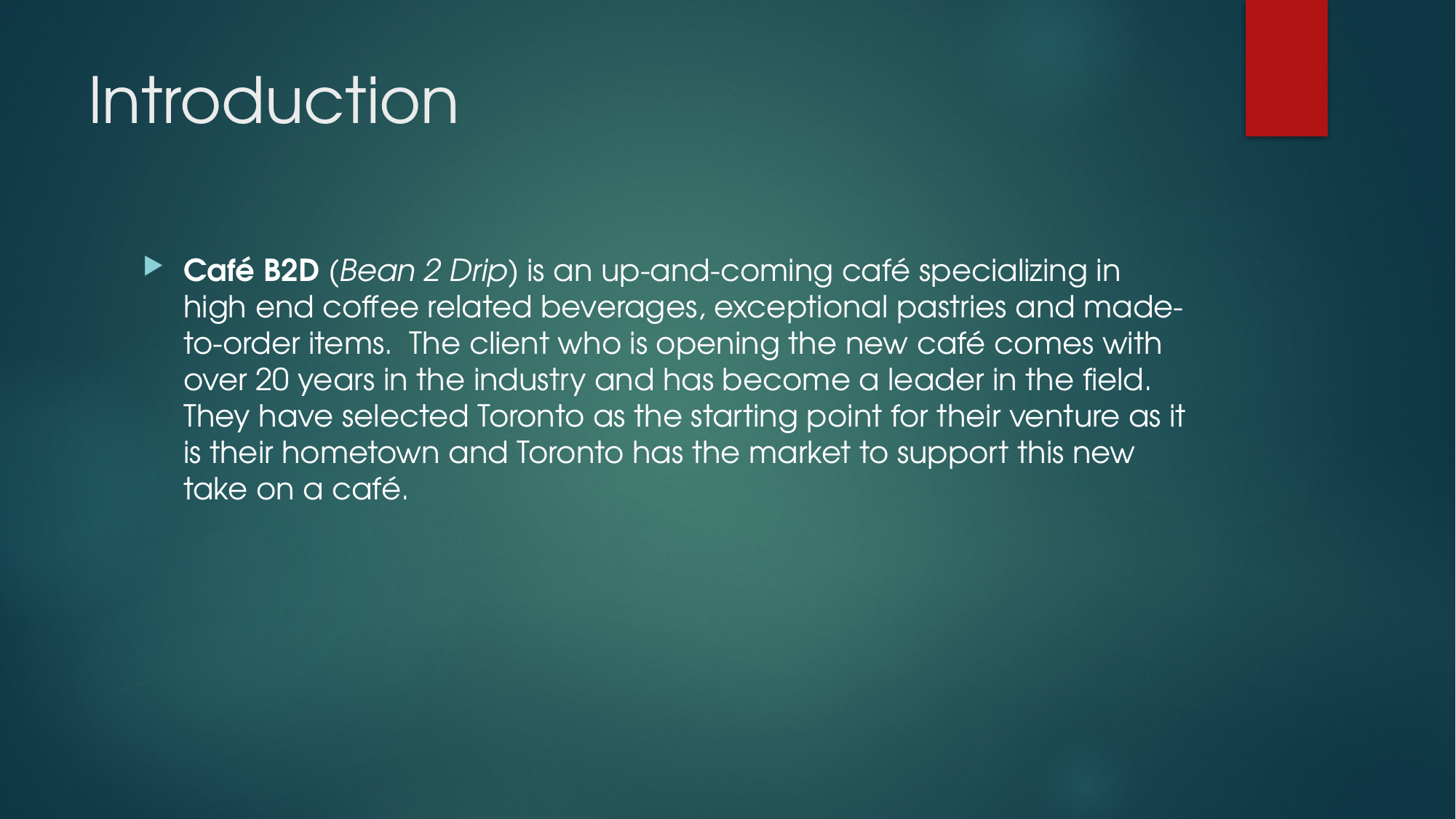

# Introduction
Café B2D (Bean 2 Drip) is an up-and-coming café specializing in high end coffee related beverages, exceptional pastries and made-to-order items.  The client who is opening the new café comes with over 20 years in the industry and has become a leader in the field.  They have selected Toronto as the starting point for their venture as it is their hometown and Toronto has the market to support this new take on a café.